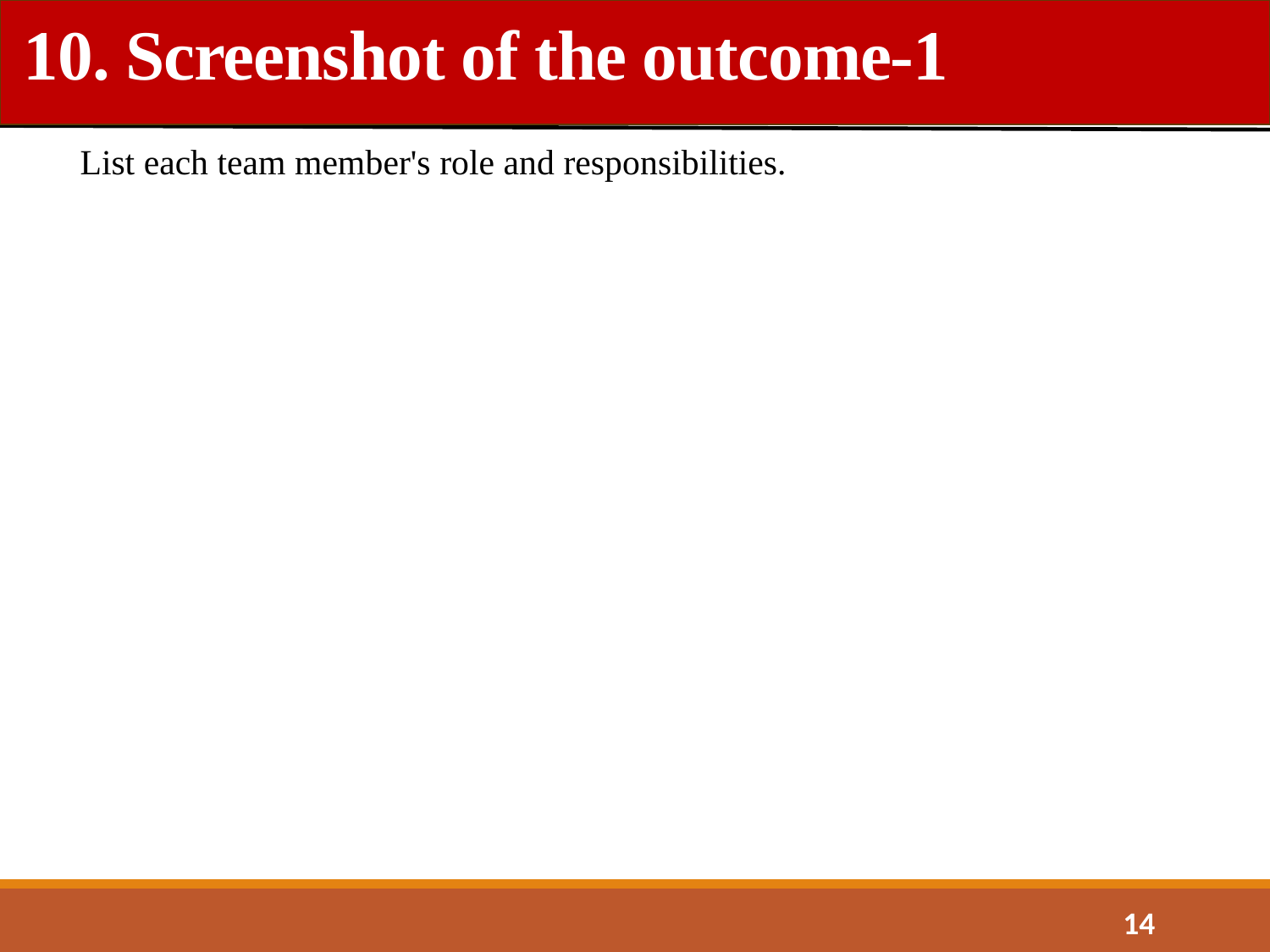

10. Screenshot of the outcome-1
List each team member's role and responsibilities.
14